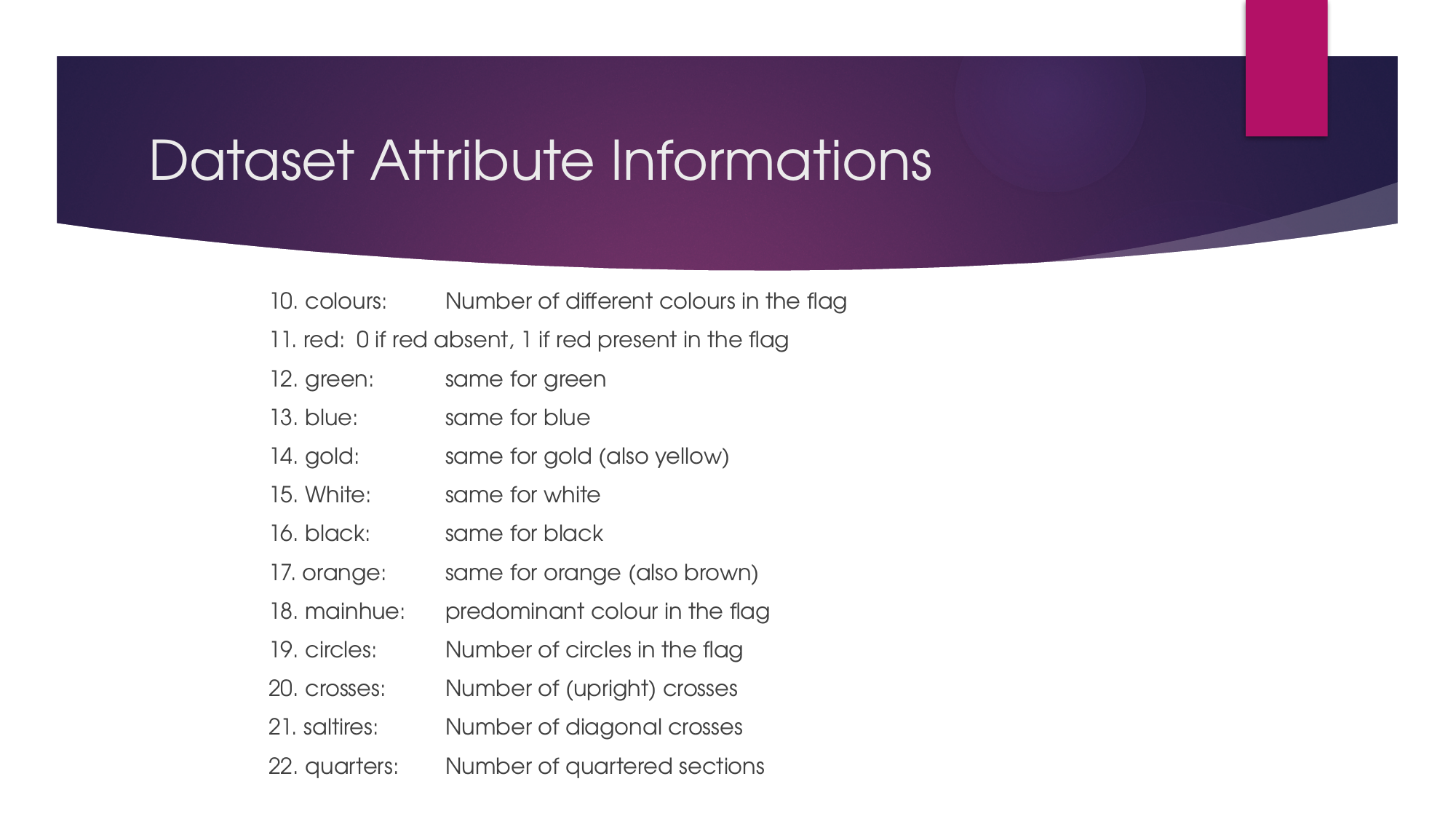

# Dataset Attribute Informations
10. colours:	Number of different colours in the flag
11. red: 		0 if red absent, 1 if red present in the flag
12. green:    	same for green
13. blue:     	same for blue
14. gold:     	same for gold (also yellow)
15. White:    	same for white
16. black:    	same for black
17. orange:   	same for orange (also brown)
18. mainhue:  	predominant colour in the flag
19. circles:  	Number of circles in the flag
20. crosses:  	Number of (upright) crosses
21. saltires: 	Number of diagonal crosses
22. quarters: 	Number of quartered sections